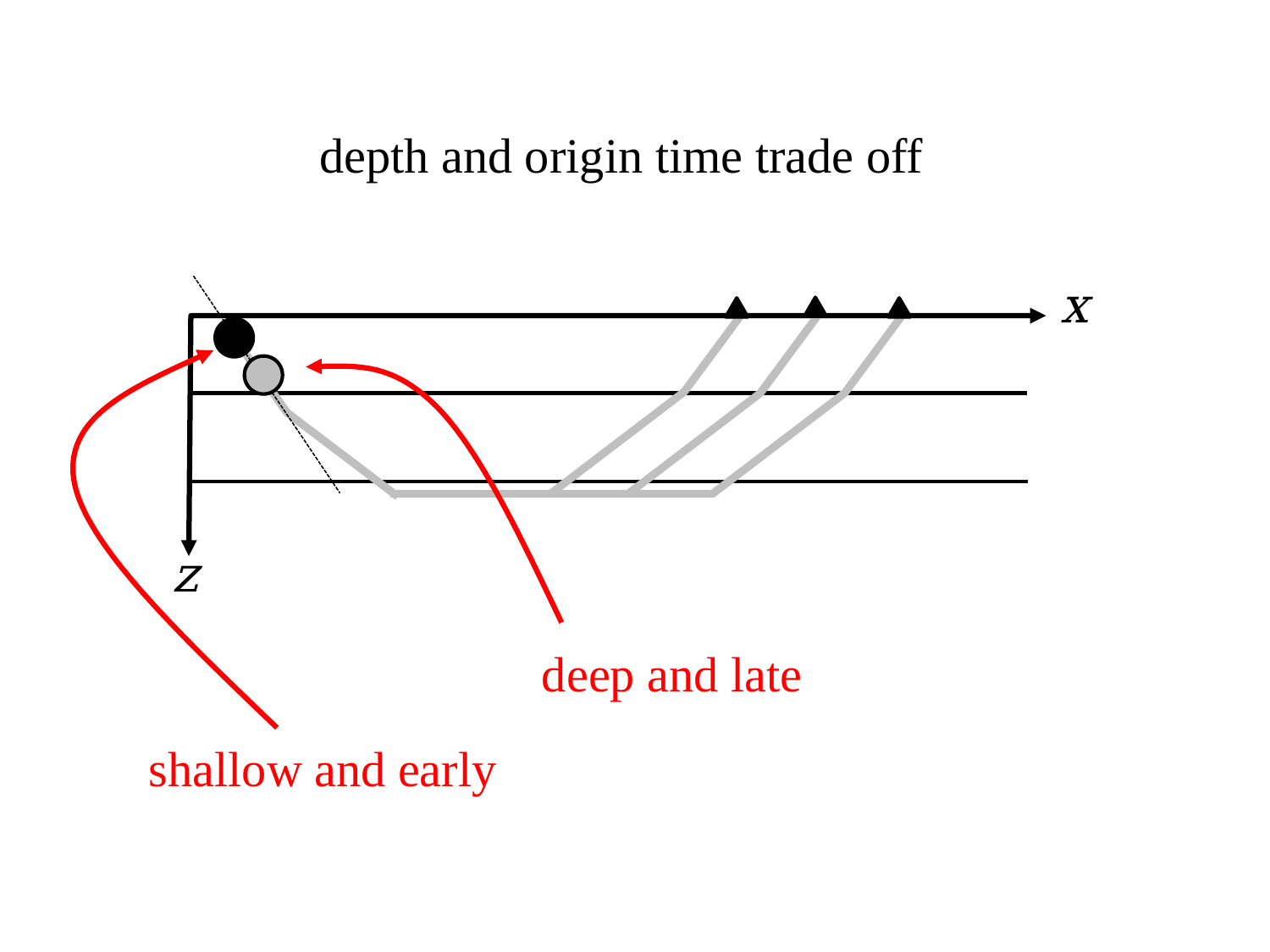

depth and origin time trade off
x

z
deep and late
shallow and early